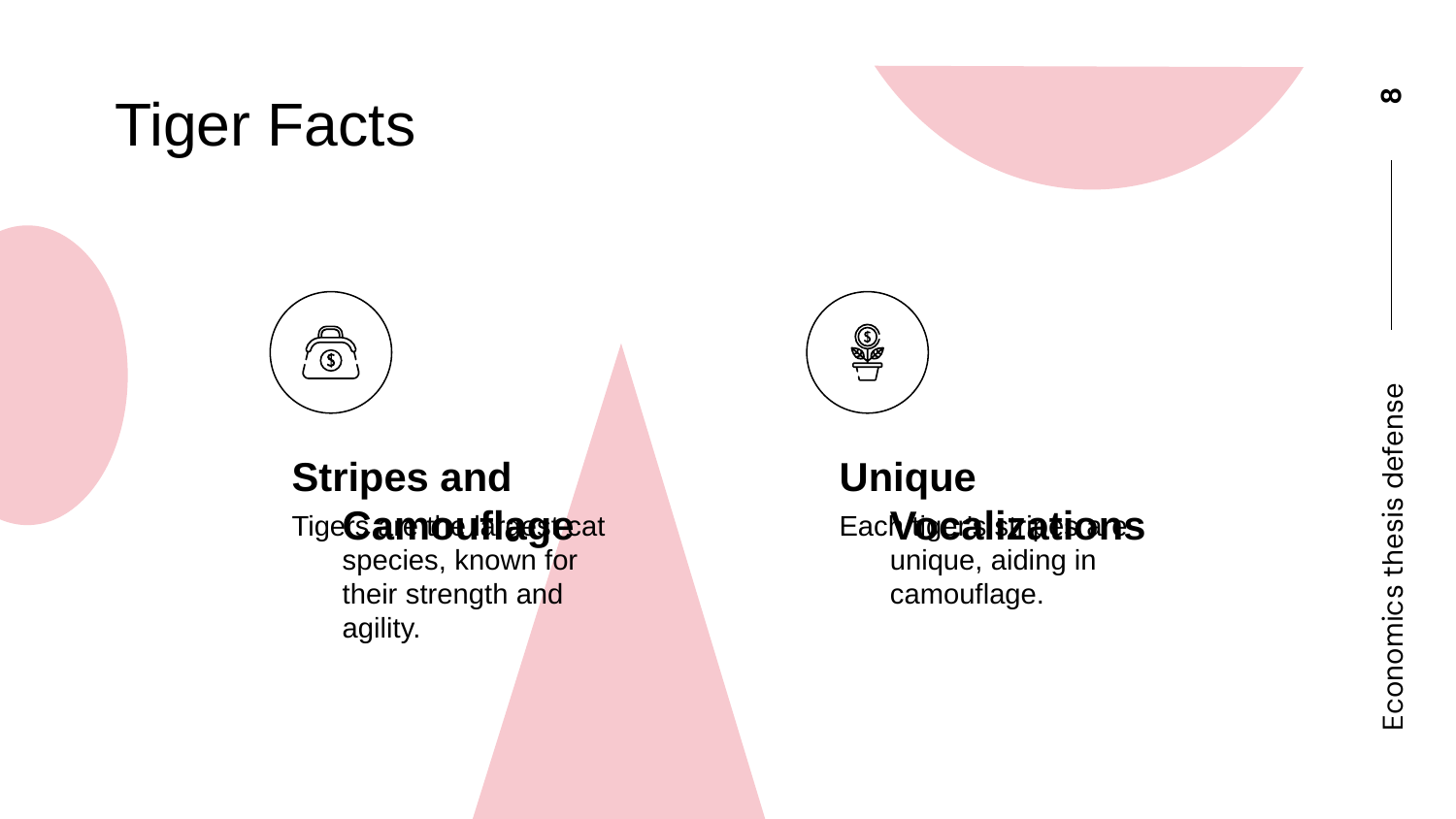

# Tiger Facts
8

Stripes and Camouflage
Unique Vocalizations
Tigers are the largest cat species, known for their strength and agility.
Each tiger's stripes are unique, aiding in camouflage.
Economics thesis defense